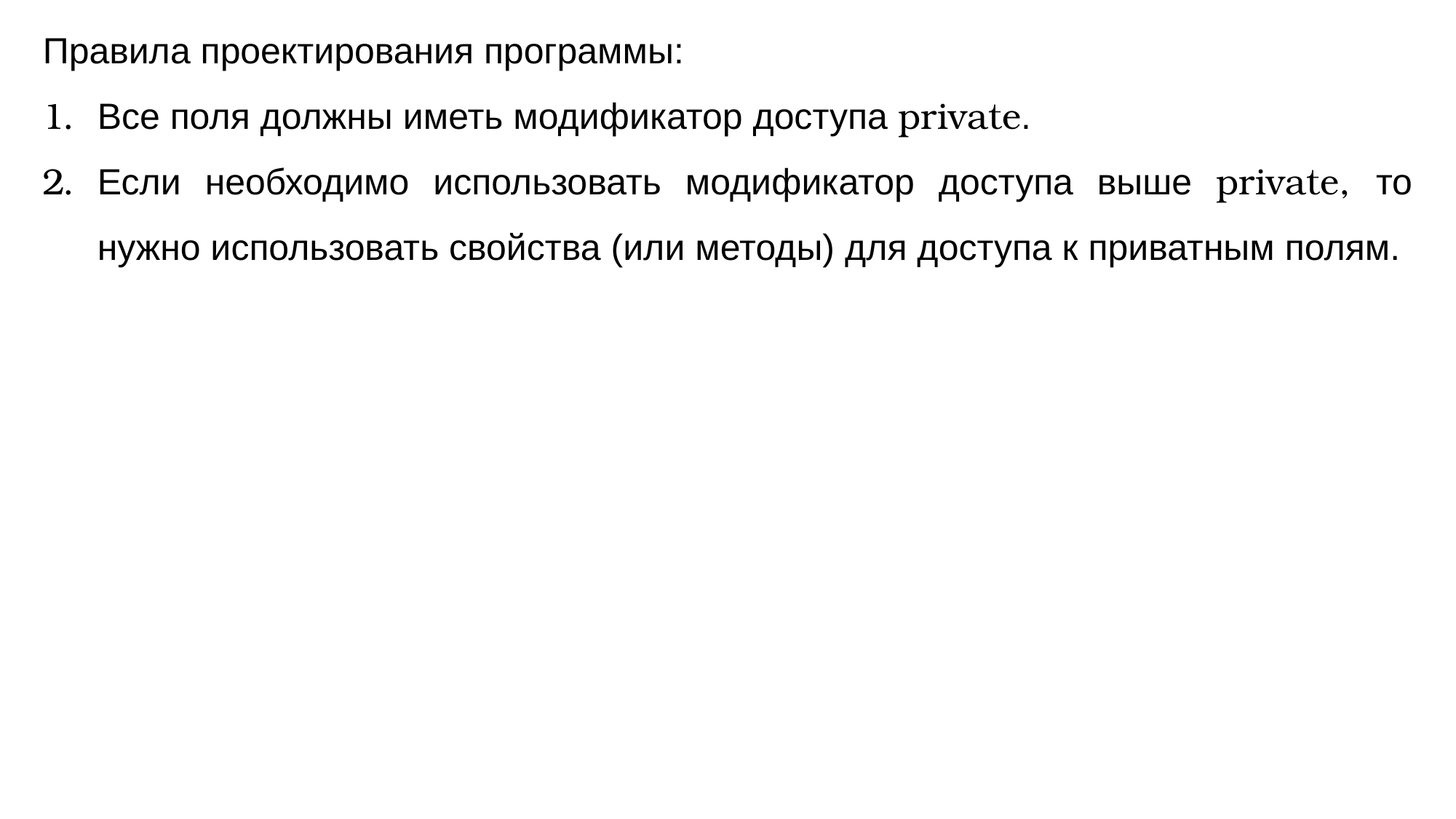

Правила проектирования программы:
Все поля должны иметь модификатор доступа private.
Если необходимо использовать модификатор доступа выше private, то нужно использовать свойства (или методы) для доступа к приватным полям.